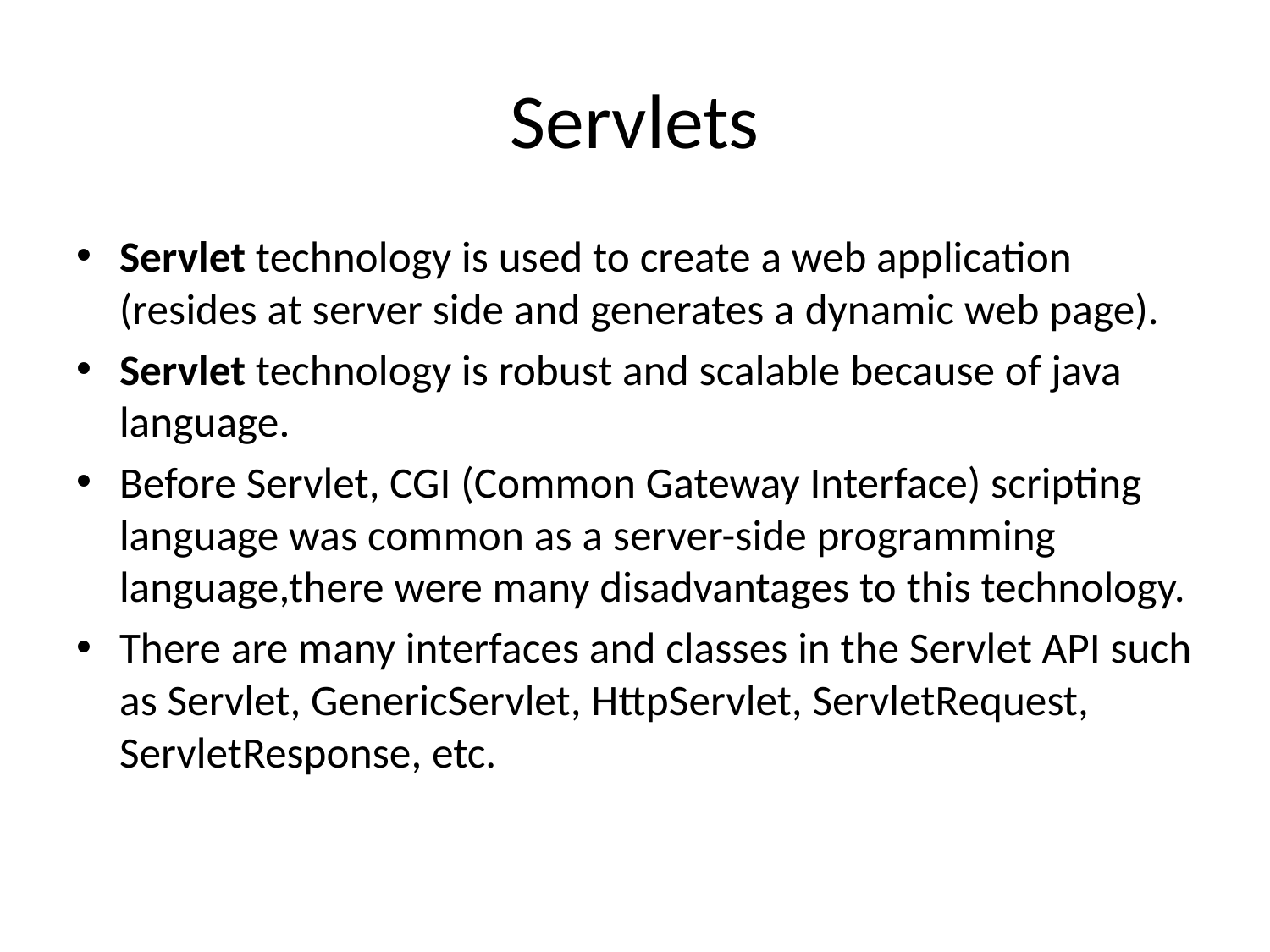

# Servlets
Servlet technology is used to create a web application (resides at server side and generates a dynamic web page).
Servlet technology is robust and scalable because of java language.
Before Servlet, CGI (Common Gateway Interface) scripting language was common as a server-side programming language,there were many disadvantages to this technology.
There are many interfaces and classes in the Servlet API such as Servlet, GenericServlet, HttpServlet, ServletRequest, ServletResponse, etc.